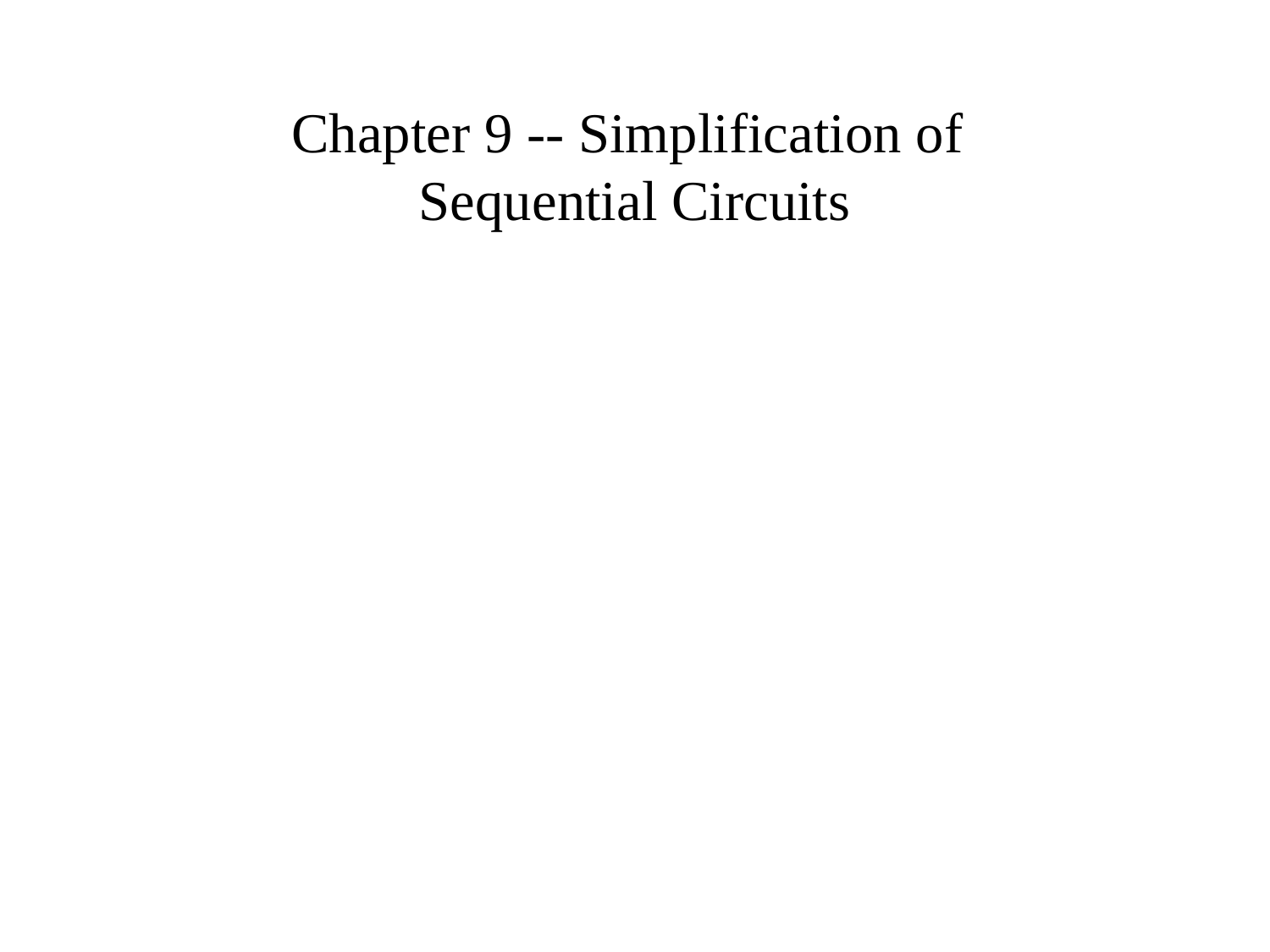

# Chapter 9 -- Simplification of Sequential Circuits